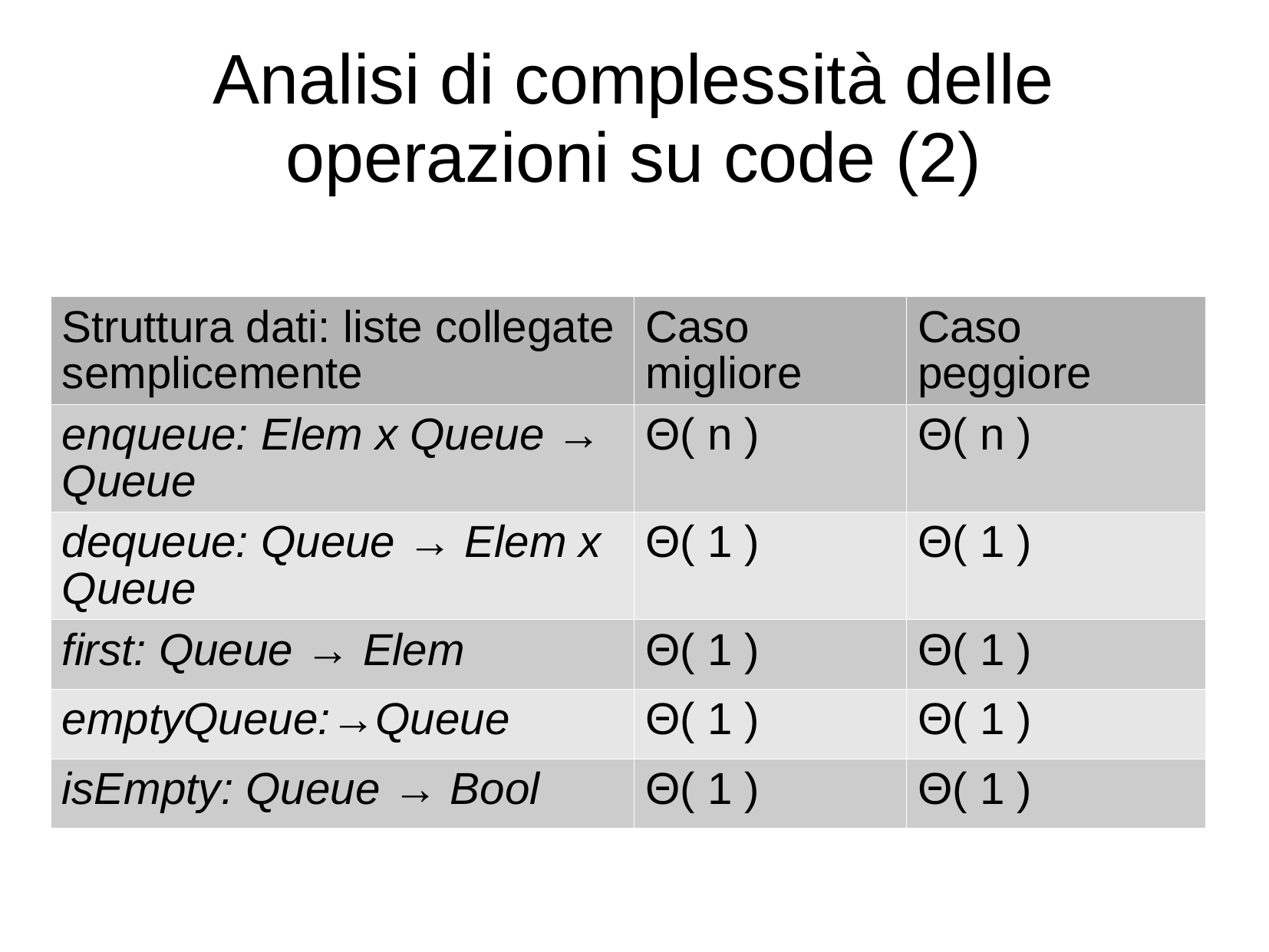

# Analisi di complessità delle operazioni su code (2)

| Struttura dati: liste collegate semplicemente | Caso migliore | Caso peggiore |
| --- | --- | --- |
| enqueue: Elem x Queue → Queue | Θ( n ) | Θ( n ) |
| dequeue: Queue → Elem x Queue | Θ( 1 ) | Θ( 1 ) |
| first: Queue → Elem | Θ( 1 ) | Θ( 1 ) |
| emptyQueue:→Queue | Θ( 1 ) | Θ( 1 ) |
| isEmpty: Queue → Bool | Θ( 1 ) | Θ( 1 ) |